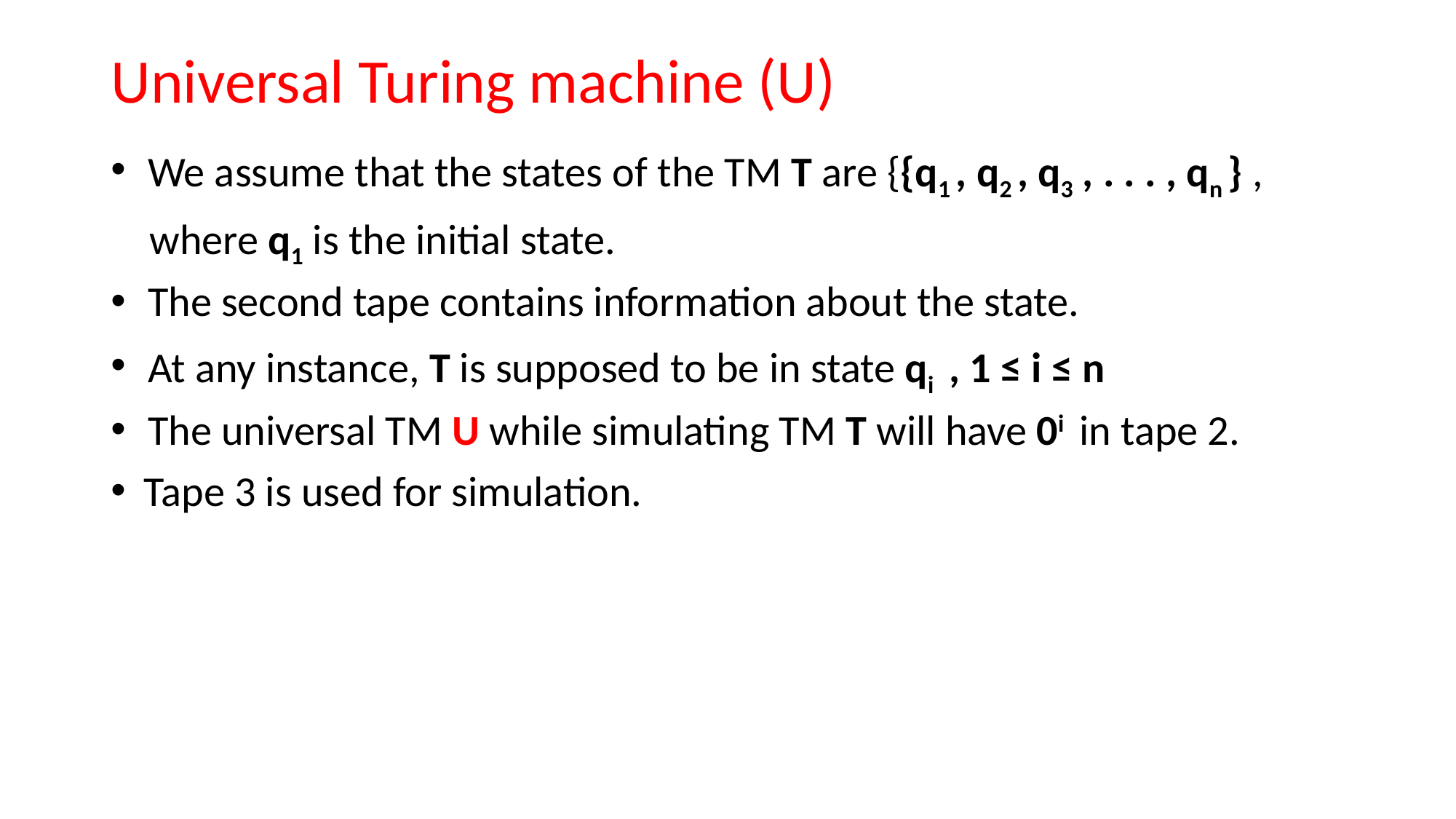

# Universal Turing machine (U)
 We assume that the states of the TM T are {{q1 , q2 , q3 , . . . , qn } ,
    where q1 is the initial state.
 The second tape contains information about the state.
 At any instance, T is supposed to be in state qi  , 1 ≤ i ≤ n
 The universal TM U while simulating TM T will have 0i  in tape 2.
 Tape 3 is used for simulation.